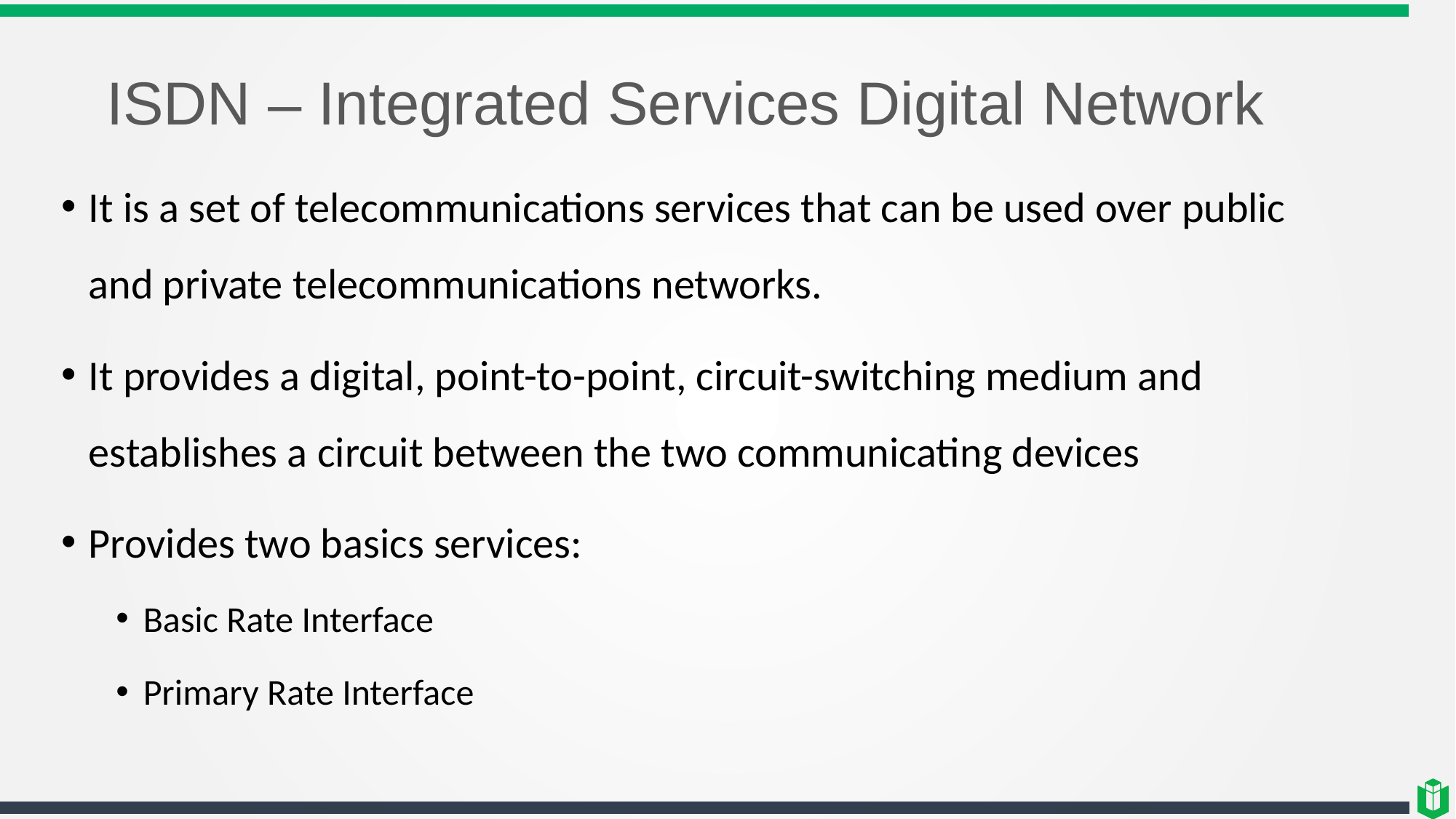

# ISDN – Integrated Services Digital Network
It is a set of telecommunications services that can be used over public and private telecommunications networks.
It provides a digital, point-to-point, circuit-switching medium and establishes a circuit between the two communicating devices
Provides two basics services:
Basic Rate Interface
Primary Rate Interface